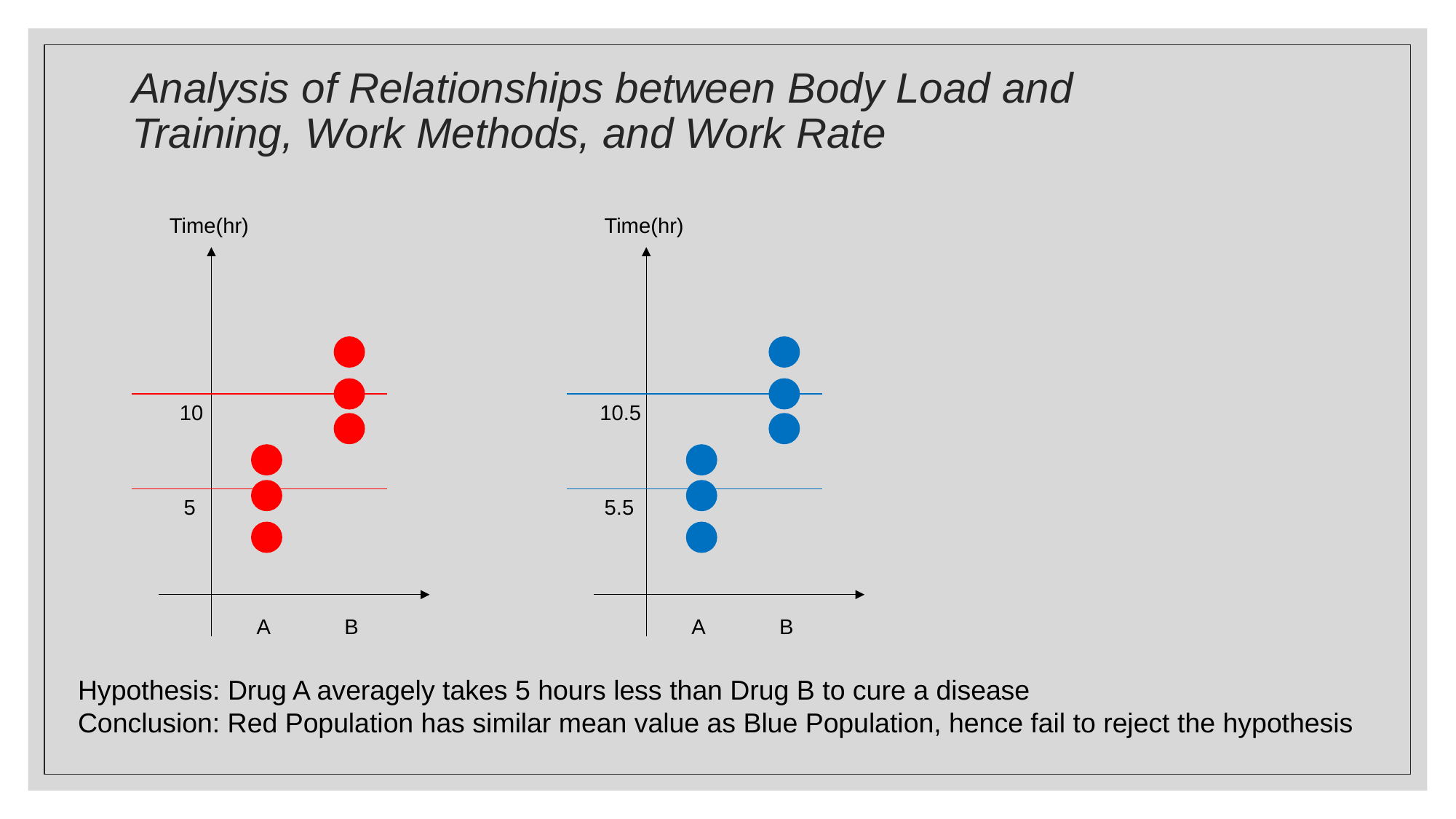

# Analysis of Relationships between Body Load and Training, Work Methods, and Work Rate
Time(hr)
Time(hr)

10.5
10

5.5
5

B
A
B
A
Hypothesis: Drug A averagely takes 5 hours less than Drug B to cure a disease
Conclusion: Red Population has similar mean value as Blue Population, hence fail to reject the hypothesis